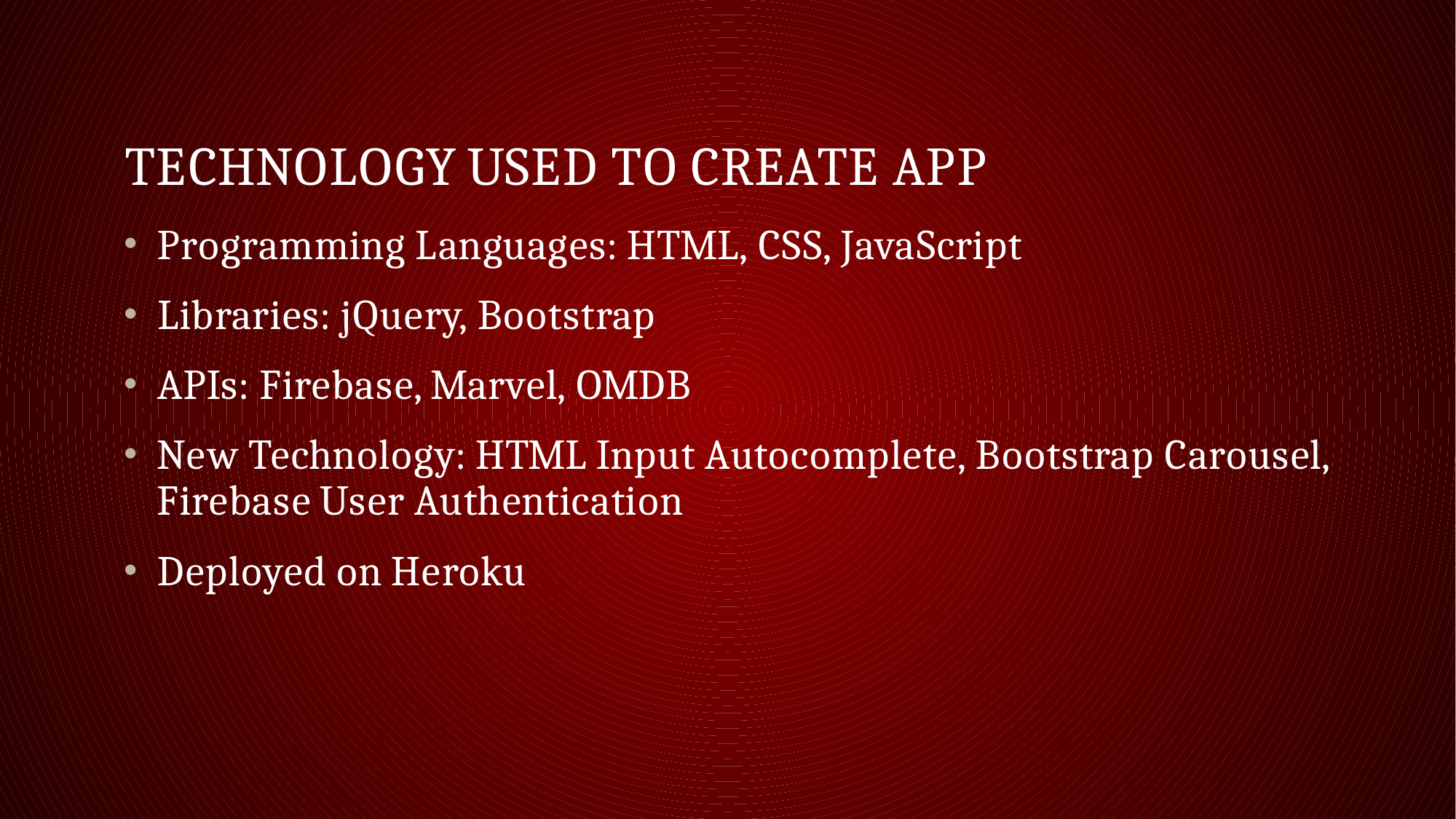

# TECHNOLOGY USED TO CREATE APP
Programming Languages: HTML, CSS, JavaScript
Libraries: jQuery, Bootstrap
APIs: Firebase, Marvel, OMDB
New Technology: HTML Input Autocomplete, Bootstrap Carousel, Firebase User Authentication
Deployed on Heroku